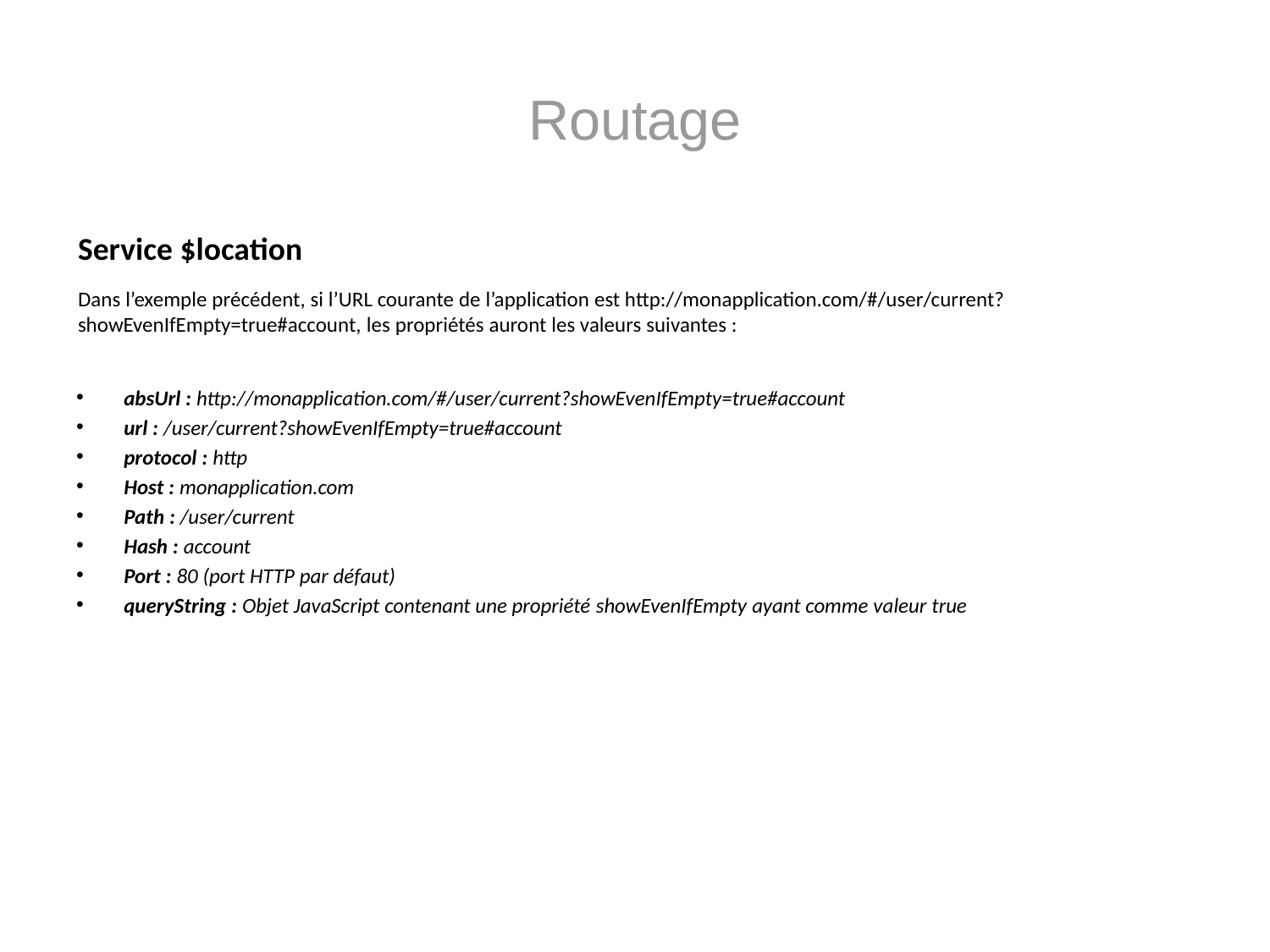

# Routage
Service $location
Dans l’exemple précédent, si l’URL courante de l’application est http://monapplication.com/#/user/current?showEvenIfEmpty=true#account, les propriétés auront les valeurs suivantes :

absUrl : http://monapplication.com/#/user/current?showEvenIfEmpty=true#account
url : /user/current?showEvenIfEmpty=true#account
protocol : http
Host : monapplication.com
Path : /user/current
Hash : account
Port : 80 (port HTTP par défaut)
queryString : Objet JavaScript contenant une propriété showEvenIfEmpty ayant comme valeur true